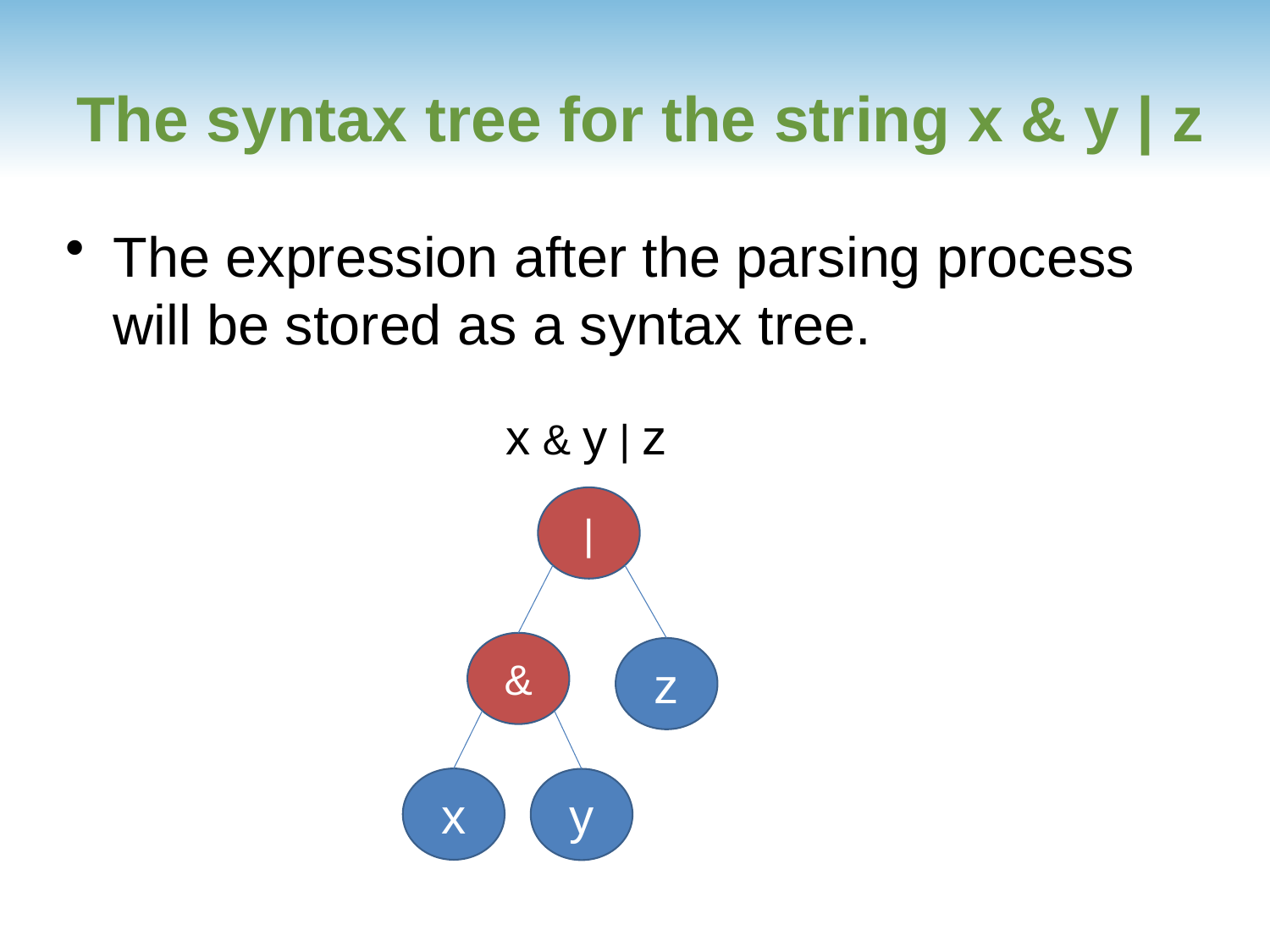

# The syntax tree for the string x & y | z
The expression after the parsing process will be stored as a syntax tree.
x & y | z
|
&
z
x
y